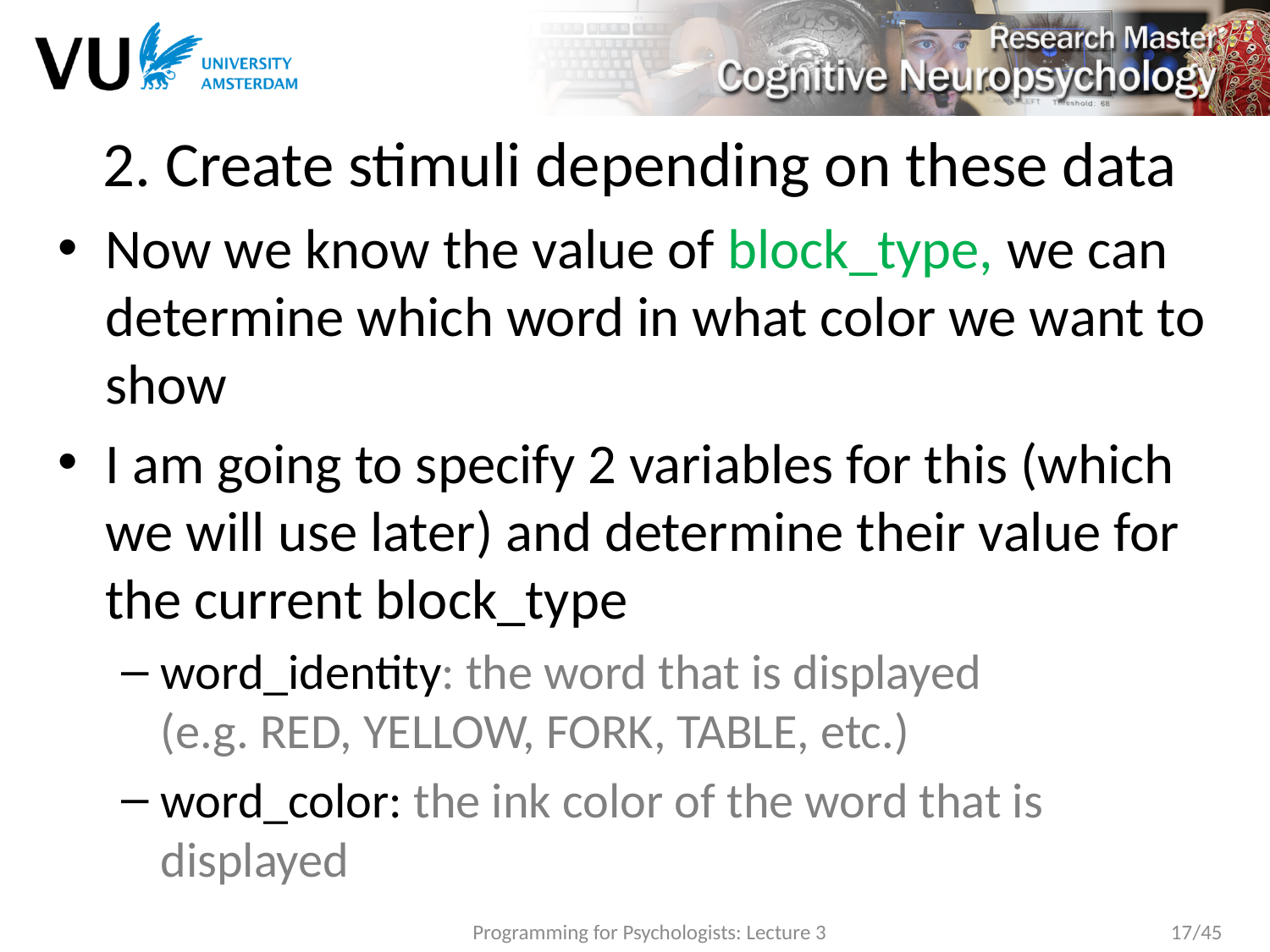

# 2. Create stimuli depending on these data
Now we know the value of block_type, we can determine which word in what color we want to show
I am going to specify 2 variables for this (which we will use later) and determine their value for the current block_type
word_identity: the word that is displayed
(e.g. RED, YELLOW, FORK, TABLE, etc.)
word_color: the ink color of the word that is displayed
Programming for Psychologists: Lecture 3
17/45